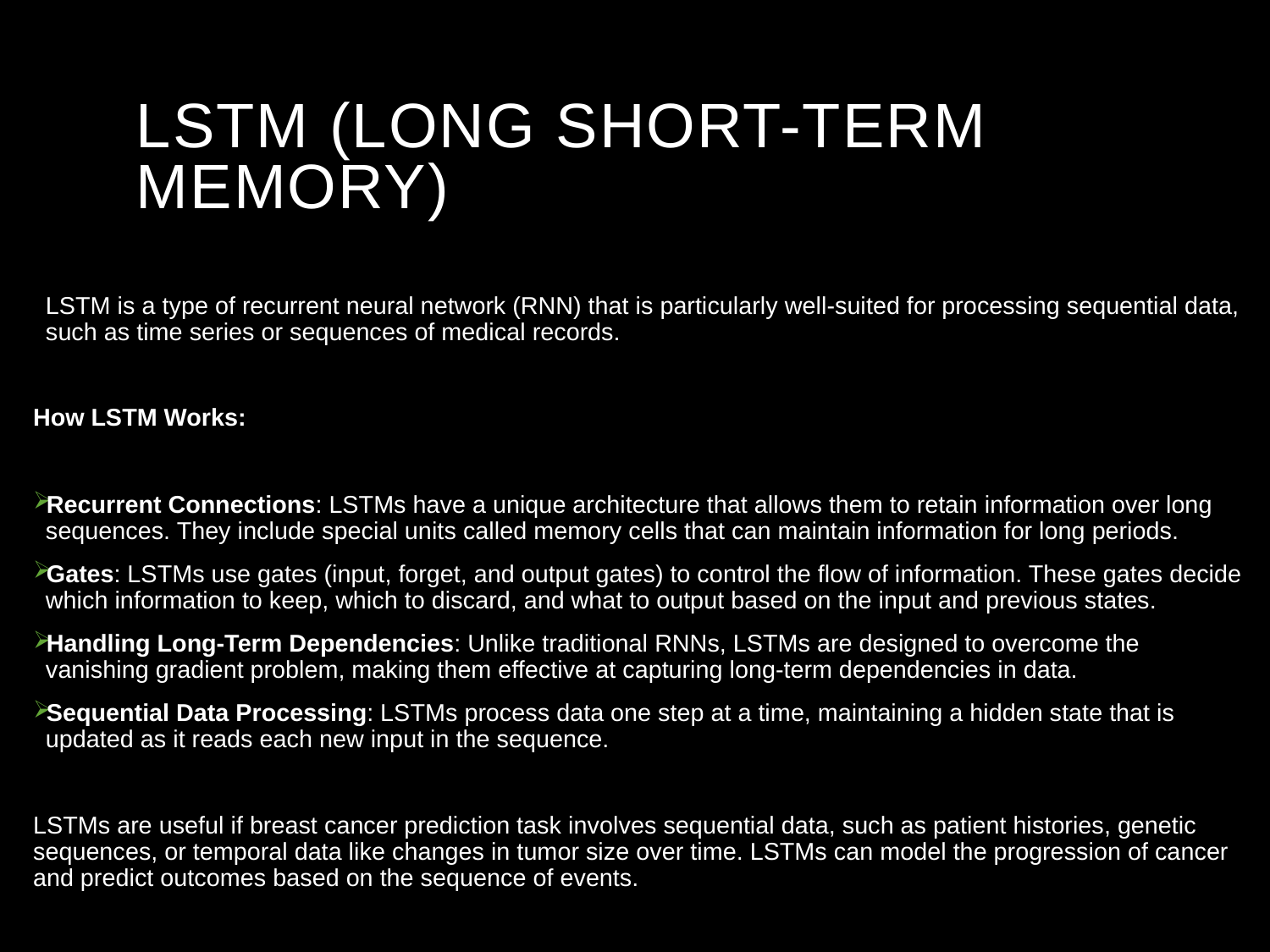

# LSTM (Long Short-Term Memory)

LSTM is a type of recurrent neural network (RNN) that is particularly well-suited for processing sequential data, such as time series or sequences of medical records.

How LSTM Works:

Recurrent Connections: LSTMs have a unique architecture that allows them to retain information over long sequences. They include special units called memory cells that can maintain information for long periods.
Gates: LSTMs use gates (input, forget, and output gates) to control the flow of information. These gates decide which information to keep, which to discard, and what to output based on the input and previous states.
Handling Long-Term Dependencies: Unlike traditional RNNs, LSTMs are designed to overcome the vanishing gradient problem, making them effective at capturing long-term dependencies in data.
Sequential Data Processing: LSTMs process data one step at a time, maintaining a hidden state that is updated as it reads each new input in the sequence.

LSTMs are useful if breast cancer prediction task involves sequential data, such as patient histories, genetic sequences, or temporal data like changes in tumor size over time. LSTMs can model the progression of cancer and predict outcomes based on the sequence of events.